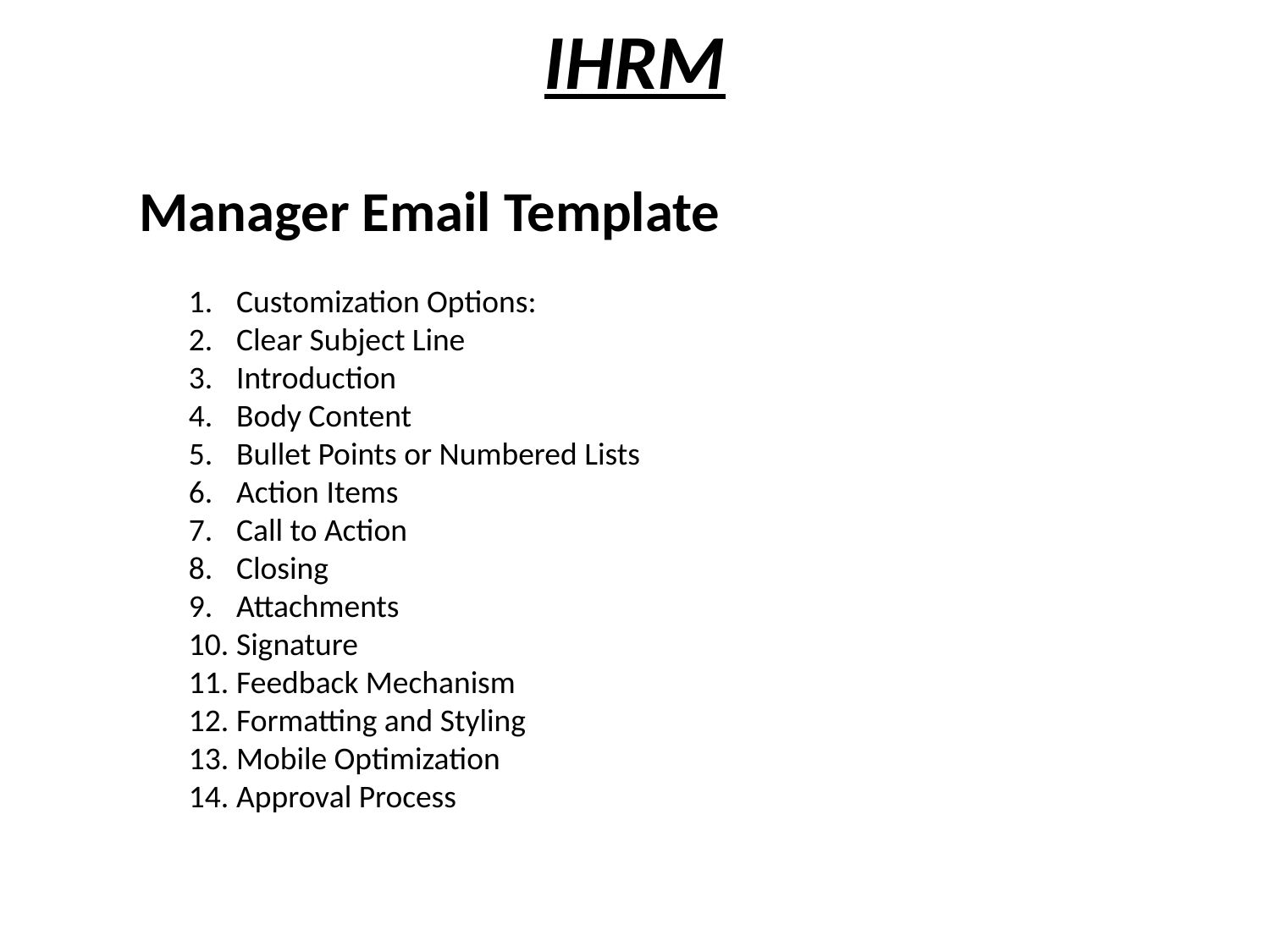

# IHRM
Manager Email Template
Customization Options:
Clear Subject Line
Introduction
Body Content
Bullet Points or Numbered Lists
Action Items
Call to Action
Closing
Attachments
Signature
Feedback Mechanism
Formatting and Styling
Mobile Optimization
Approval Process